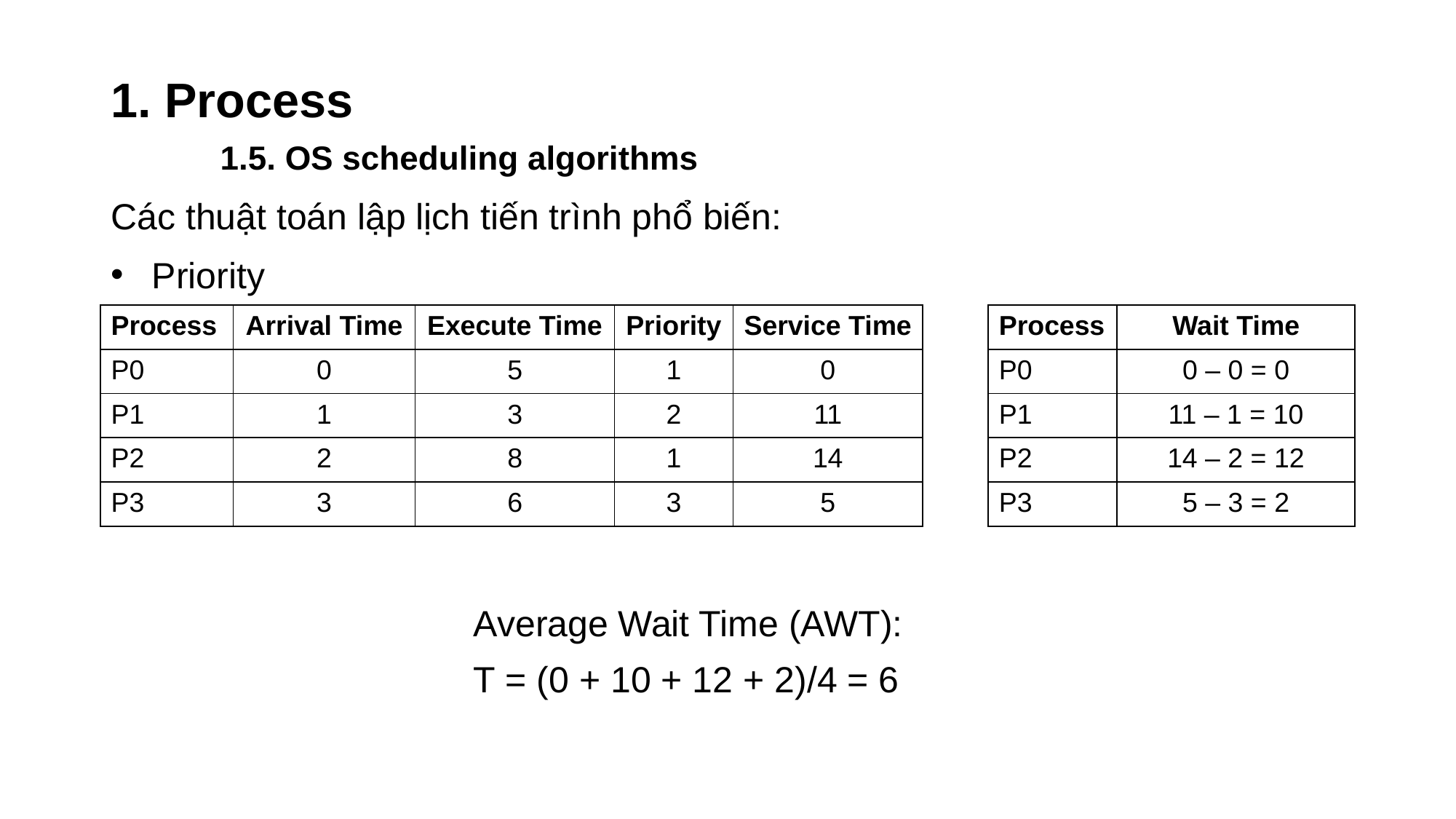

# 1. Process 1.5. OS scheduling algorithms
Các thuật toán lập lịch tiến trình phổ biến:
Priority

| Process | Arrival Time | Execute Time | Priority | Service Time |
| --- | --- | --- | --- | --- |
| P0 | 0 | 5 | 1 | 0 |
| P1 | 1 | 3 | 2 | 11 |
| P2 | 2 | 8 | 1 | 14 |
| P3 | 3 | 6 | 3 | 5 |
| Process | Wait Time |
| --- | --- |
| P0 | 0 – 0 = 0 |
| P1 | 11 – 1 = 10 |
| P2 | 14 – 2 = 12 |
| P3 | 5 – 3 = 2 |
Average Wait Time (AWT):
T = (0 + 10 + 12 + 2)/4 = 6